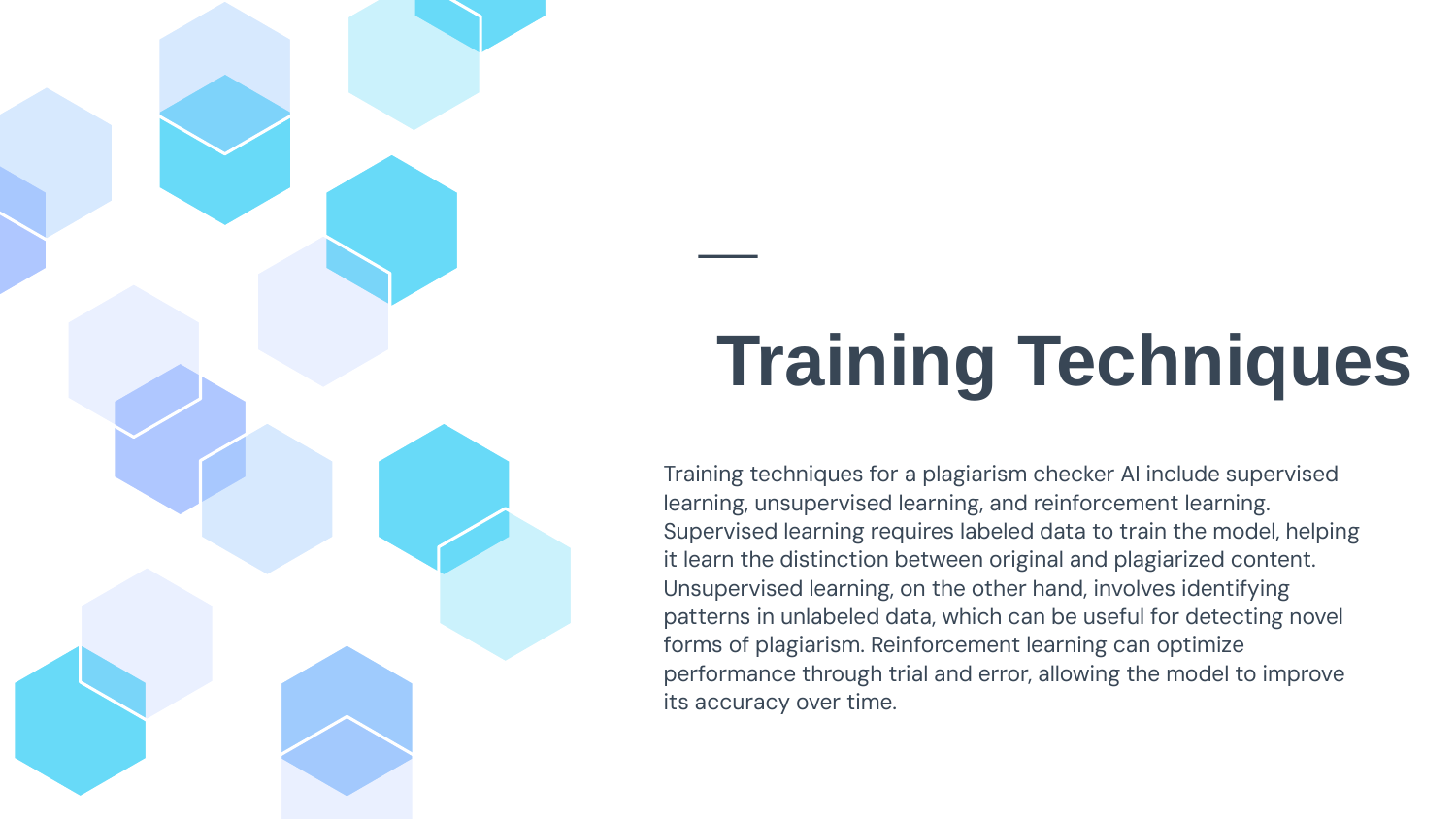

# Training Techniques
Training techniques for a plagiarism checker AI include supervised learning, unsupervised learning, and reinforcement learning. Supervised learning requires labeled data to train the model, helping it learn the distinction between original and plagiarized content. Unsupervised learning, on the other hand, involves identifying patterns in unlabeled data, which can be useful for detecting novel forms of plagiarism. Reinforcement learning can optimize performance through trial and error, allowing the model to improve its accuracy over time.